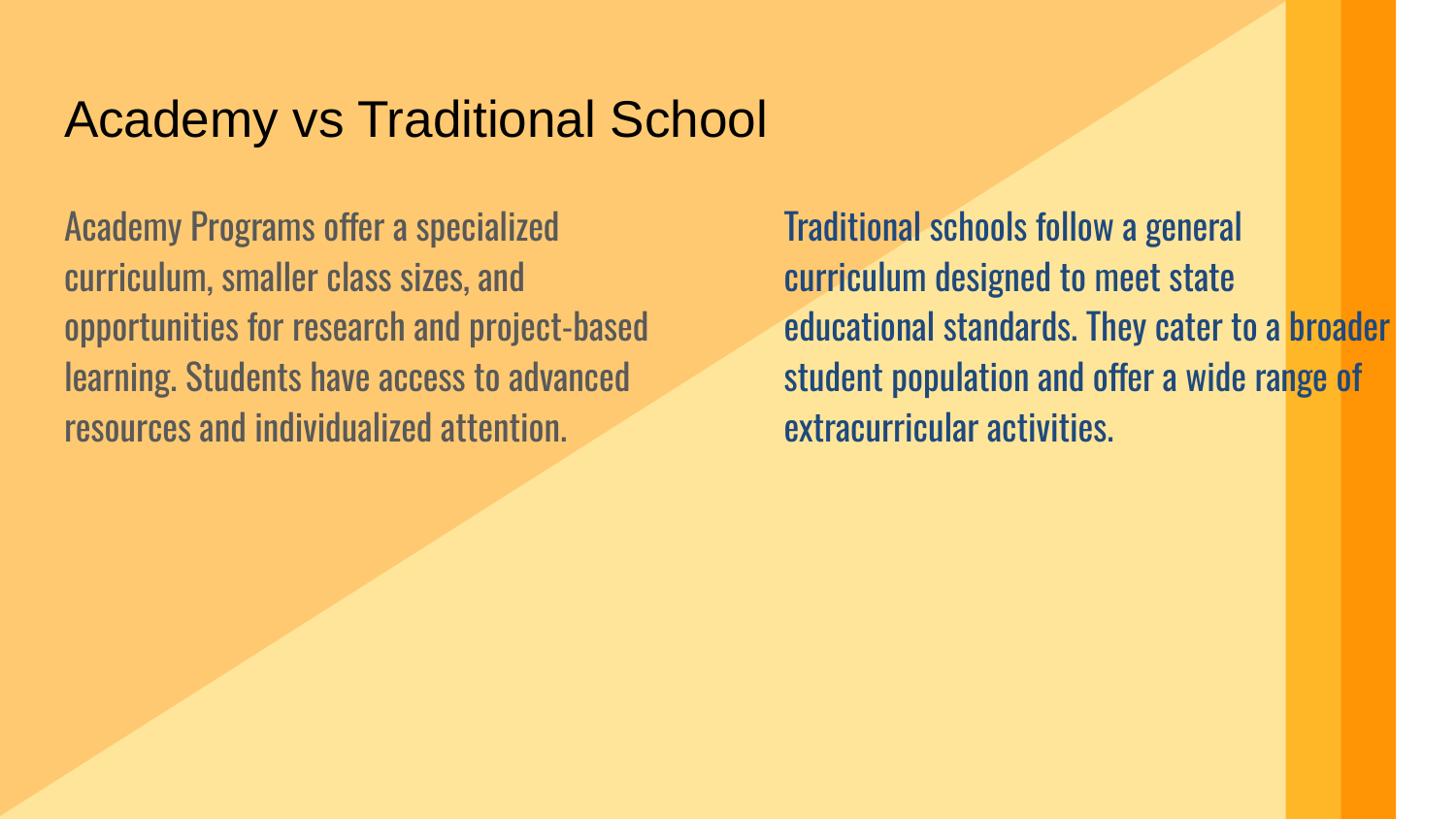

Academy vs Traditional School
Academy Programs offer a specialized curriculum, smaller class sizes, and opportunities for research and project-based learning. Students have access to advanced resources and individualized attention.
Traditional schools follow a general curriculum designed to meet state educational standards. They cater to a broader student population and offer a wide range of extracurricular activities.